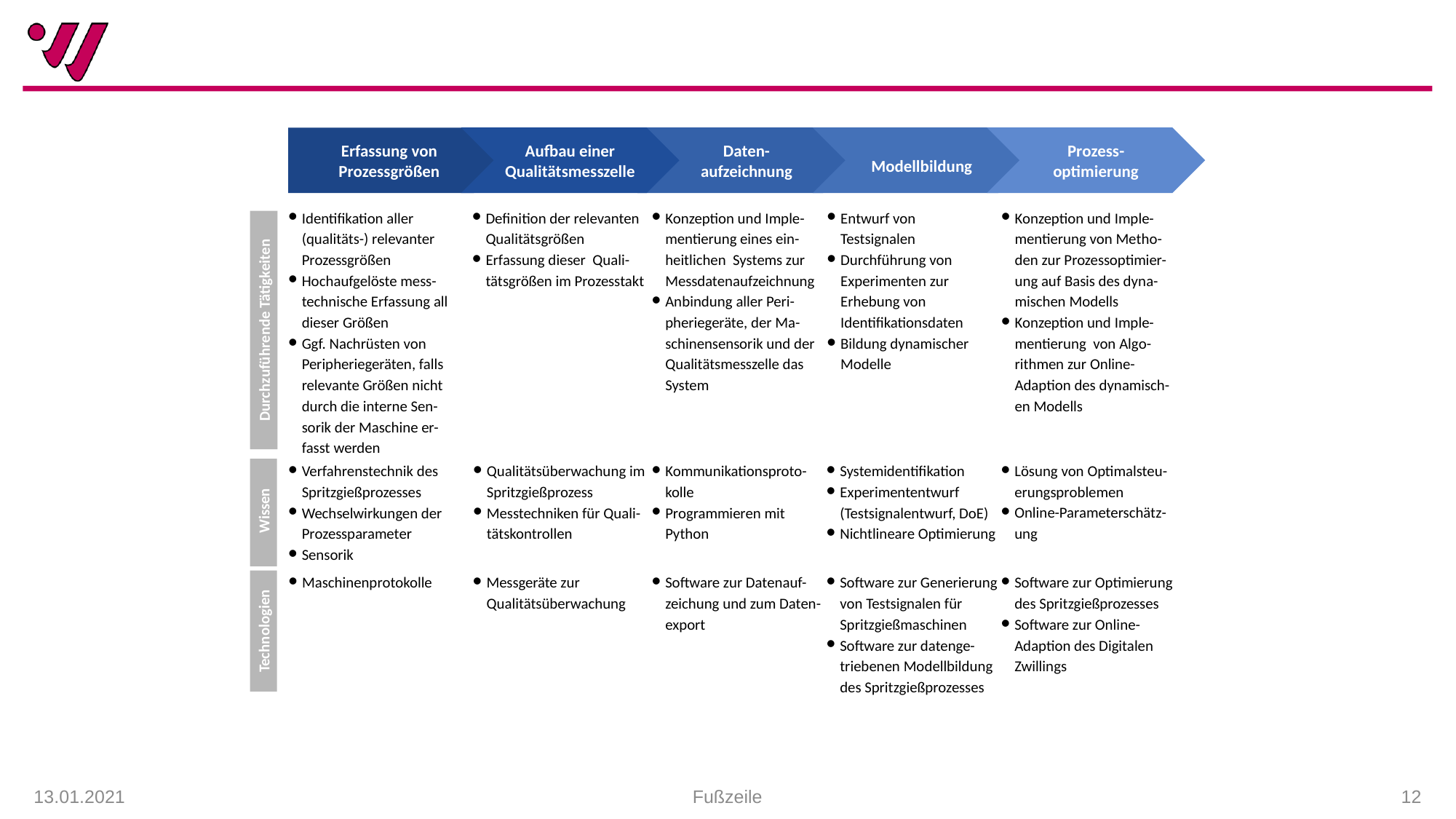

#
Daten-
aufzeichnung
Prozess-
optimierung
Modellbildung
Aufbau einer Qualitätsmesszelle
Erfassung von Prozessgrößen
Konzeption und Imple-
mentierung eines ein-
heitlichen  Systems zur Messdatenaufzeichnung
Anbindung aller Peri-
pheriegeräte, der Ma-
schinensensorik und der Qualitätsmesszelle das System
Konzeption und Imple-
mentierung von Metho-
den zur Prozessoptimier-
ung auf Basis des dyna- mischen Modells
Konzeption und Imple-
mentierung  von Algo- rithmen zur Online-
Adaption des dynamisch-
en Modells

Entwurf von Testsignalen
Durchführung von Experimenten zur Erhebung von Identifikationsdaten
Bildung dynamischer Modelle

Identifikation aller (qualitäts-) relevanter Prozessgrößen
Hochaufgelöste mess-
technische Erfassung all dieser Größen
Ggf. Nachrüsten von Peripheriegeräten, falls relevante Größen nicht durch die interne Sen-
sorik der Maschine er-
fasst werden
Definition der relevanten Qualitätsgrößen
Erfassung dieser  Quali-
tätsgrößen im Prozesstakt
Durchzuführende Tätigkeiten
Verfahrenstechnik des Spritzgießprozesses
Wechselwirkungen der Prozessparameter
Sensorik
Qualitätsüberwachung im Spritzgießprozess
Messtechniken für Quali-
tätskontrollen
Kommunikationsproto-
kolle
Programmieren mit Python
Systemidentifikation
Experimententwurf (Testsignalentwurf, DoE)
Nichtlineare Optimierung
Lösung von Optimalsteu-
erungsproblemen
Online-Parameterschätz-
ung
 Wissen
Maschinenprotokolle
Messgeräte zur Qualitätsüberwachung
Software zur Datenauf-
zeichung und zum Daten-
export
Software zur Generierung von Testsignalen für Spritzgießmaschinen
Software zur datenge-
triebenen Modellbildung des Spritzgießprozesses
Software zur Optimierung des Spritzgießprozesses
Software zur Online-Adaption des Digitalen Zwillings
Technologien
Fußzeile
 12
13.01.2021